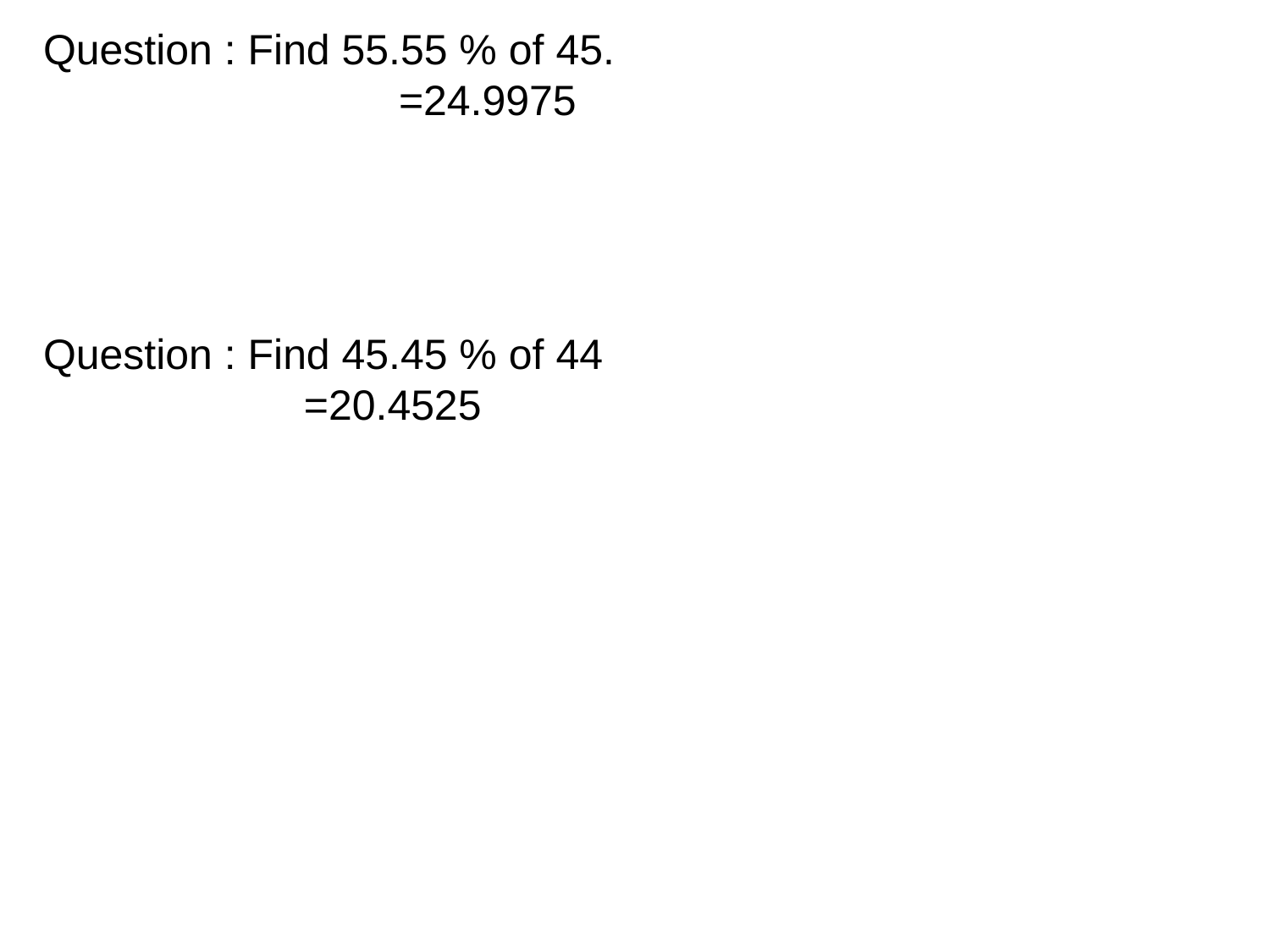

Question : Find 55.55 % of 45.
                              =24.9975

Question : Find 45.45 % of 44
                      =20.4525